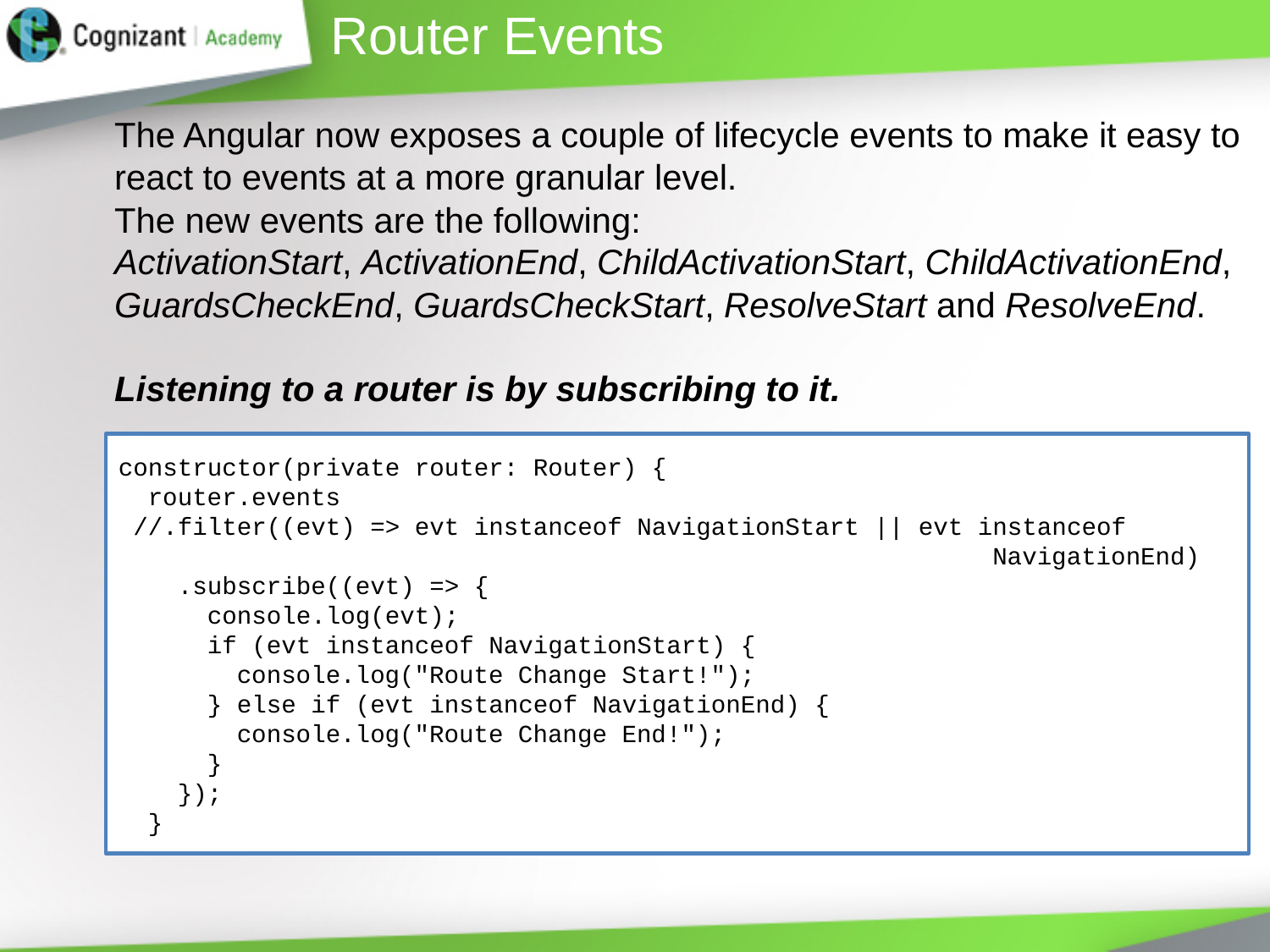

# Router Events
The Angular now exposes a couple of lifecycle events to make it easy to react to events at a more granular level.
The new events are the following:
ActivationStart, ActivationEnd, ChildActivationStart, ChildActivationEnd, GuardsCheckEnd, GuardsCheckStart, ResolveStart and ResolveEnd.
Listening to a router is by subscribing to it.

constructor(private router: Router) {
  router.events
 //.filter((evt) => evt instanceof NavigationStart || evt instanceof
                                                           NavigationEnd)
    .subscribe((evt) => {
      console.log(evt);
      if (evt instanceof NavigationStart) {
        console.log("Route Change Start!");
      } else if (evt instanceof NavigationEnd) {
        console.log("Route Change End!");
      }
    });
  }